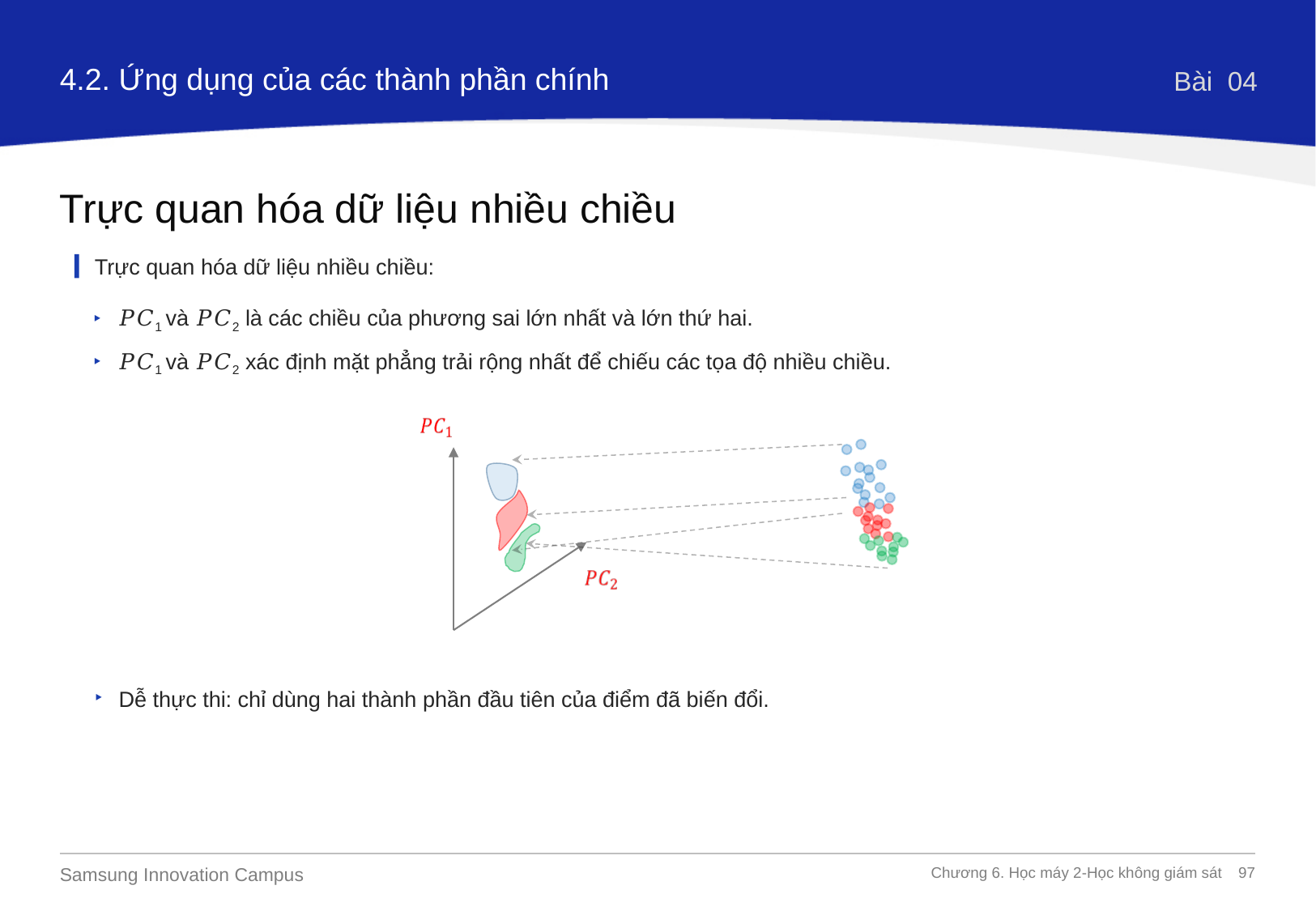

4.2. Ứng dụng của các thành phần chính
Bài  04
Trực quan hóa dữ liệu nhiều chiều
Trực quan hóa dữ liệu nhiều chiều:

𝑃𝐶1 và 𝑃𝐶2 là các chiều của phương sai lớn nhất và lớn thứ hai.
𝑃𝐶1 và 𝑃𝐶2 xác định mặt phẳng trải rộng nhất để chiếu các tọa độ nhiều chiều.

Dễ thực thi: chỉ dùng hai thành phần đầu tiên của điểm đã biến đổi.